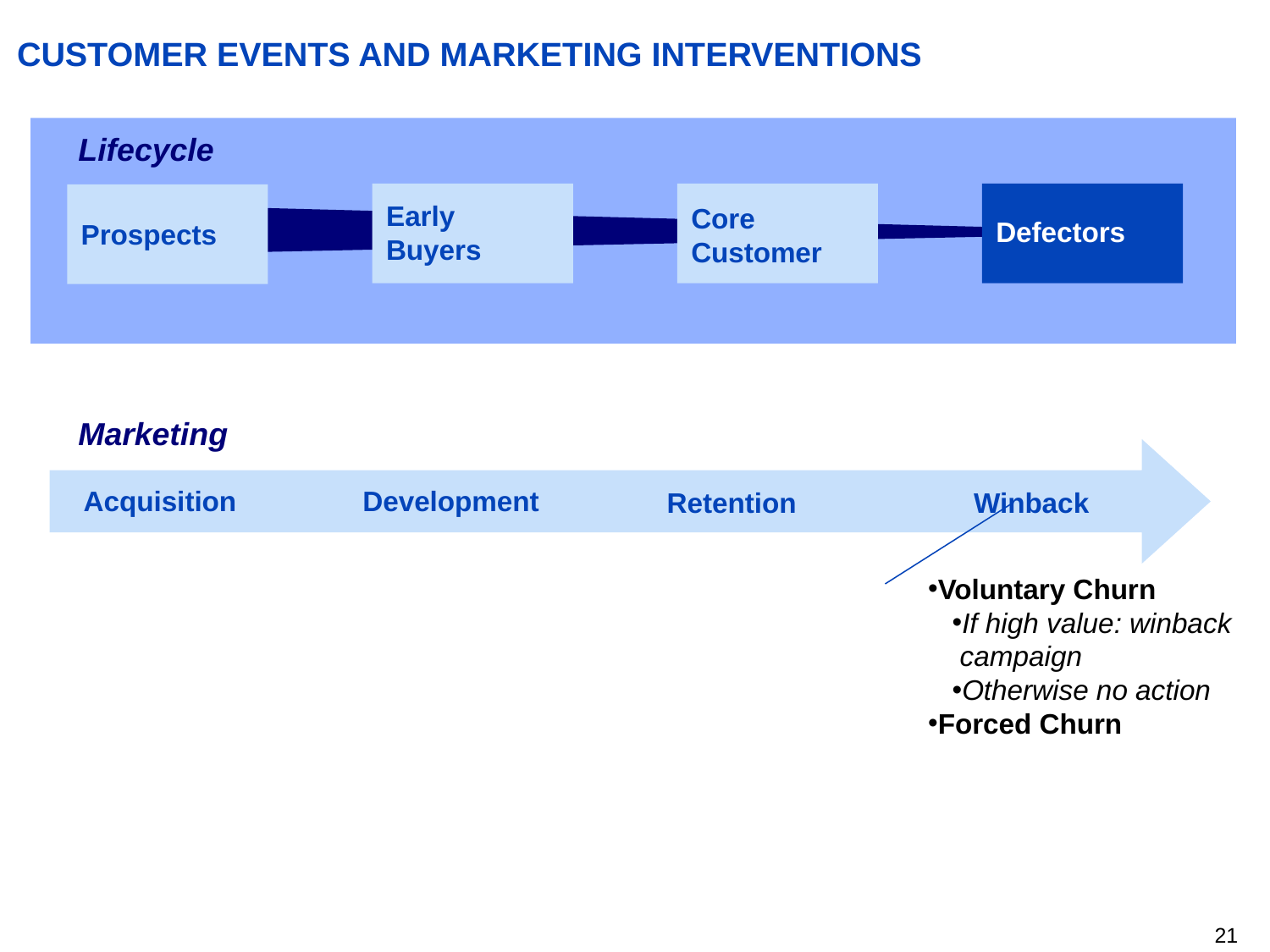

# CUSTOMER EVENTS AND MARKETING INTERVENTIONS

Lifecycle

Early
Buyers
Core Customer
Defectors
Prospects
Marketing

Acquisition
Development
Retention
Winback
Voluntary Churn
If high value: winback campaign
Otherwise no action
Forced Churn
21